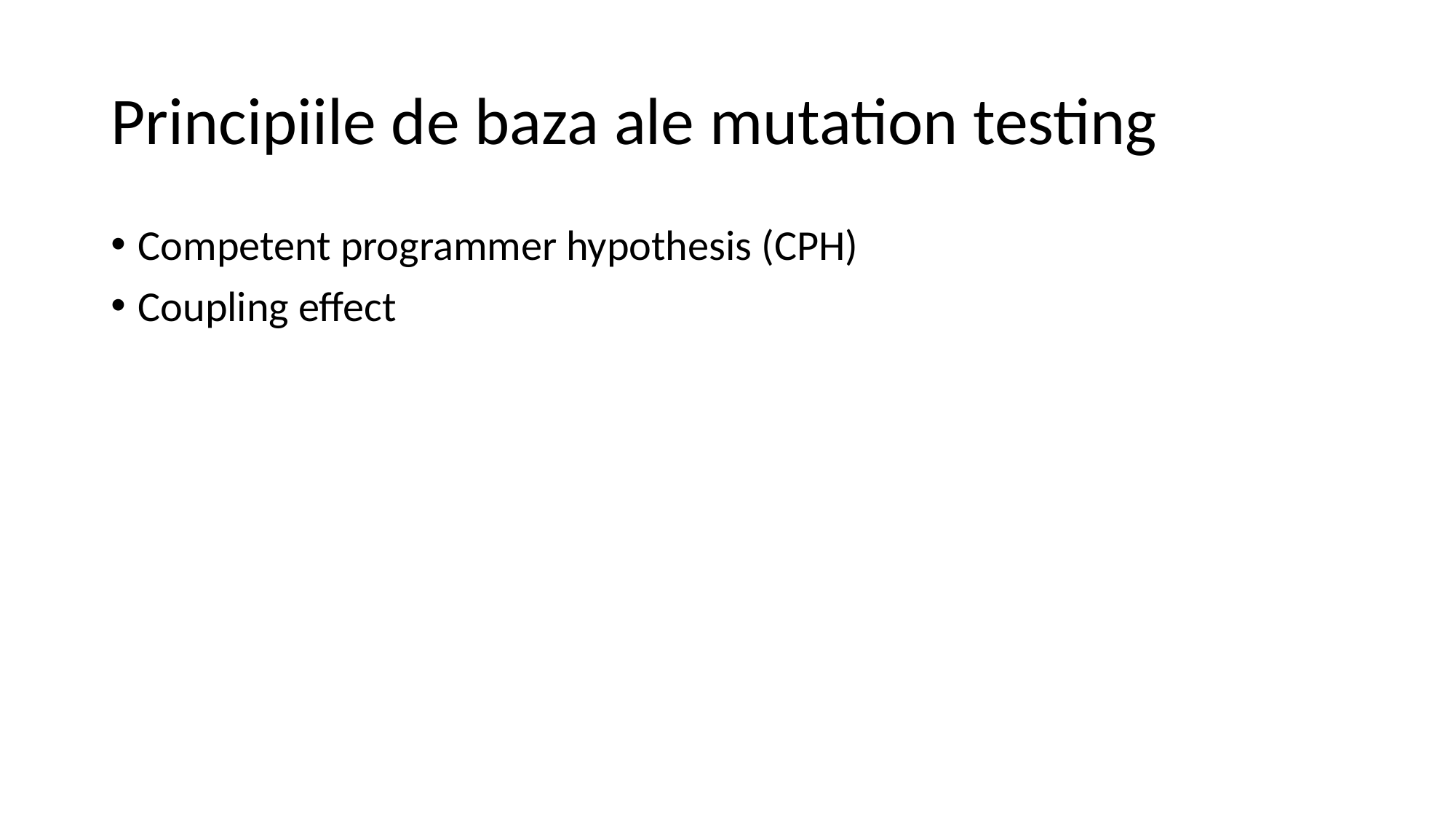

# Principiile de baza ale mutation testing
Competent programmer hypothesis (CPH)
Coupling effect